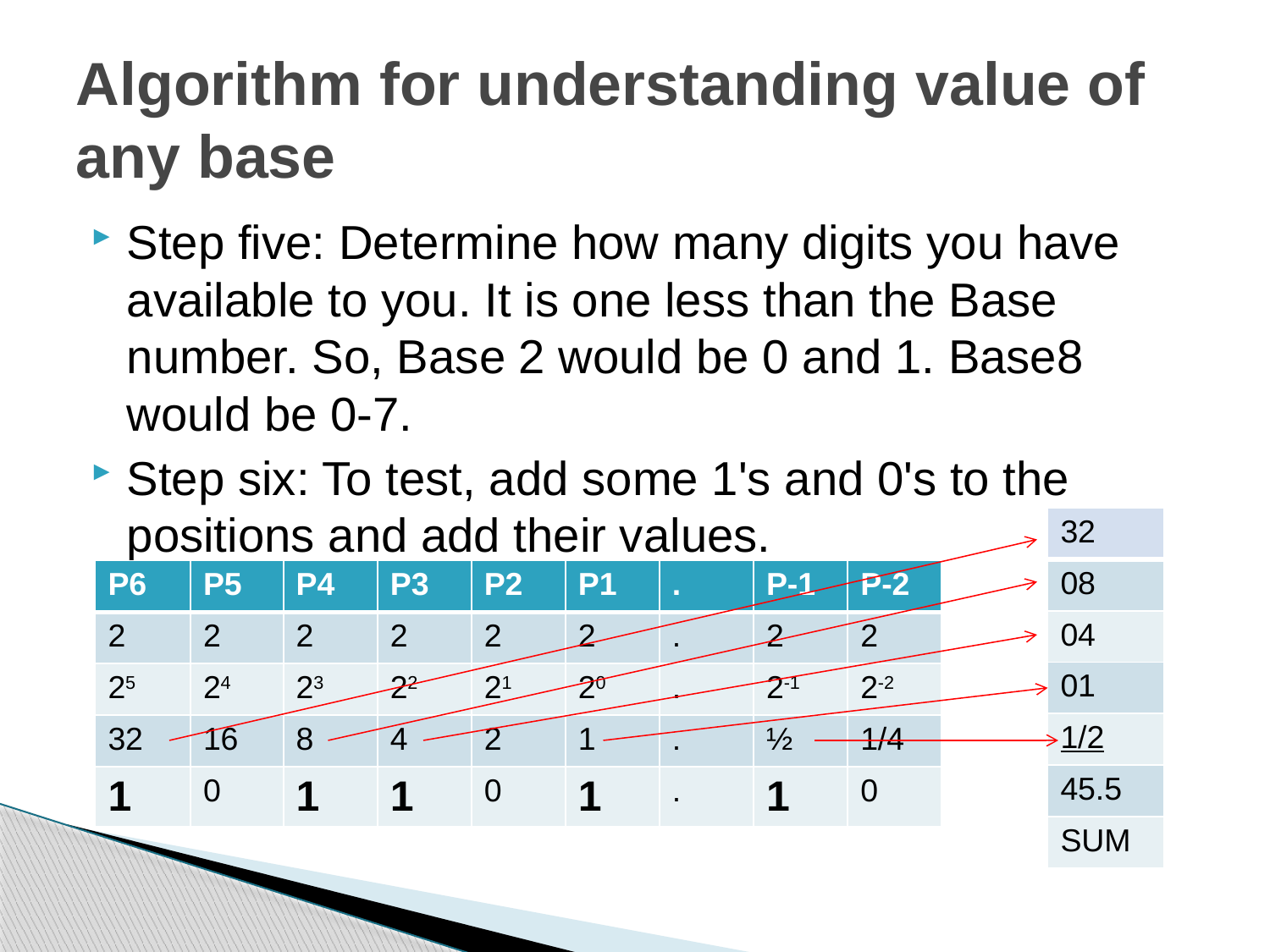

# Algorithm for understanding value of any base
Step five: Determine how many digits you have available to you. It is one less than the Base number. So, Base 2 would be 0 and 1. Base8 would be 0-7.
Step six: To test, add some 1's and 0's to the positions and add their values.
| 32 |
| --- |
| 08 |
| 04 |
| 01 |
| 1/2 |
| 45.5 |
| SUM |
| P6 | P5 | P4 | P3 | P2 | P1 | . | P-1 | P-2 |
| --- | --- | --- | --- | --- | --- | --- | --- | --- |
| 2 | 2 | 2 | 2 | 2 | 2 | . | 2 | 2 |
| 25 | 24 | 23 | 22 | 21 | 20 | . | 2-1 | 2-2 |
| 32 | 16 | 8 | 4 | 2 | 1 | . | ½ | 1/4 |
| 1 | 0 | 1 | 1 | 0 | 1 | . | 1 | 0 |